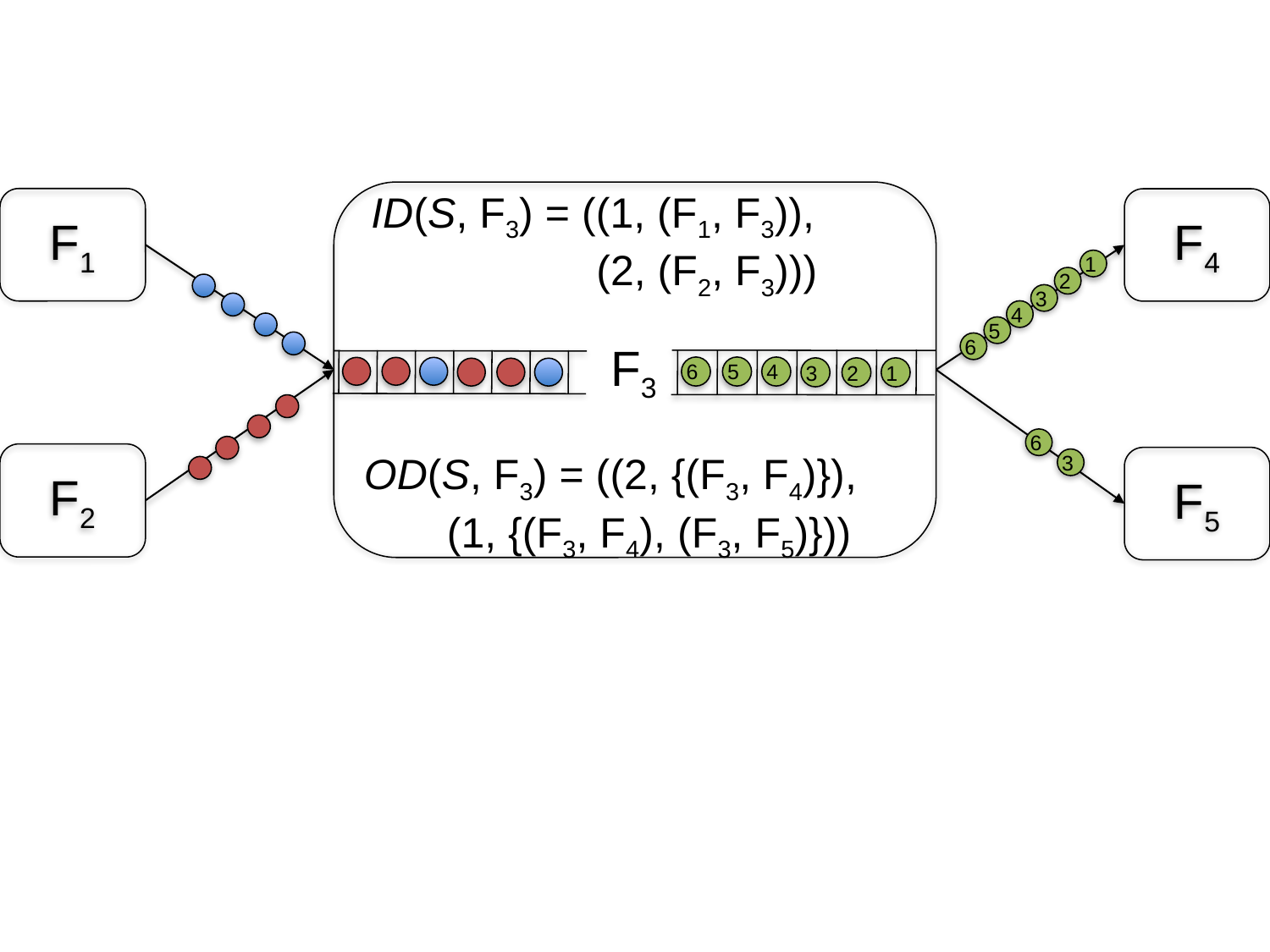

ID(S, F3) = ((1, (F1, F3)),
                   (2, (F2, F3)))

F1
F4
6
5
4
3
2
1

1
2

3

4

5
F3

6

6

OD(S, F3) = ((2, {(F3, F4)}),
       (1, {(F3, F4), (F3, F5)}))

F2
F5
3